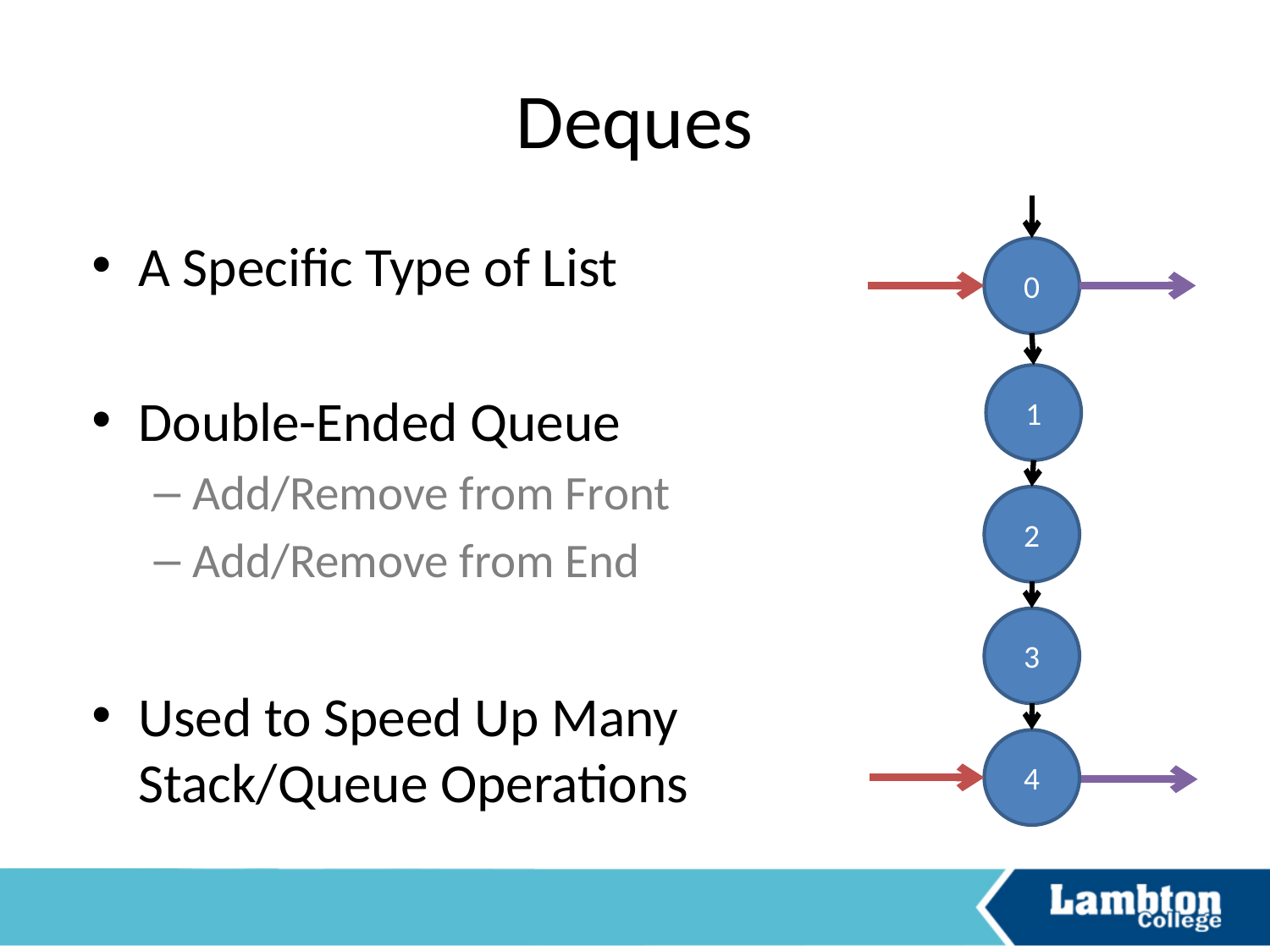

# Deques
A Specific Type of List

Double-Ended Queue
Add/Remove from Front
Add/Remove from End

Used to Speed Up Many Stack/Queue Operations
0
1
2
3
4